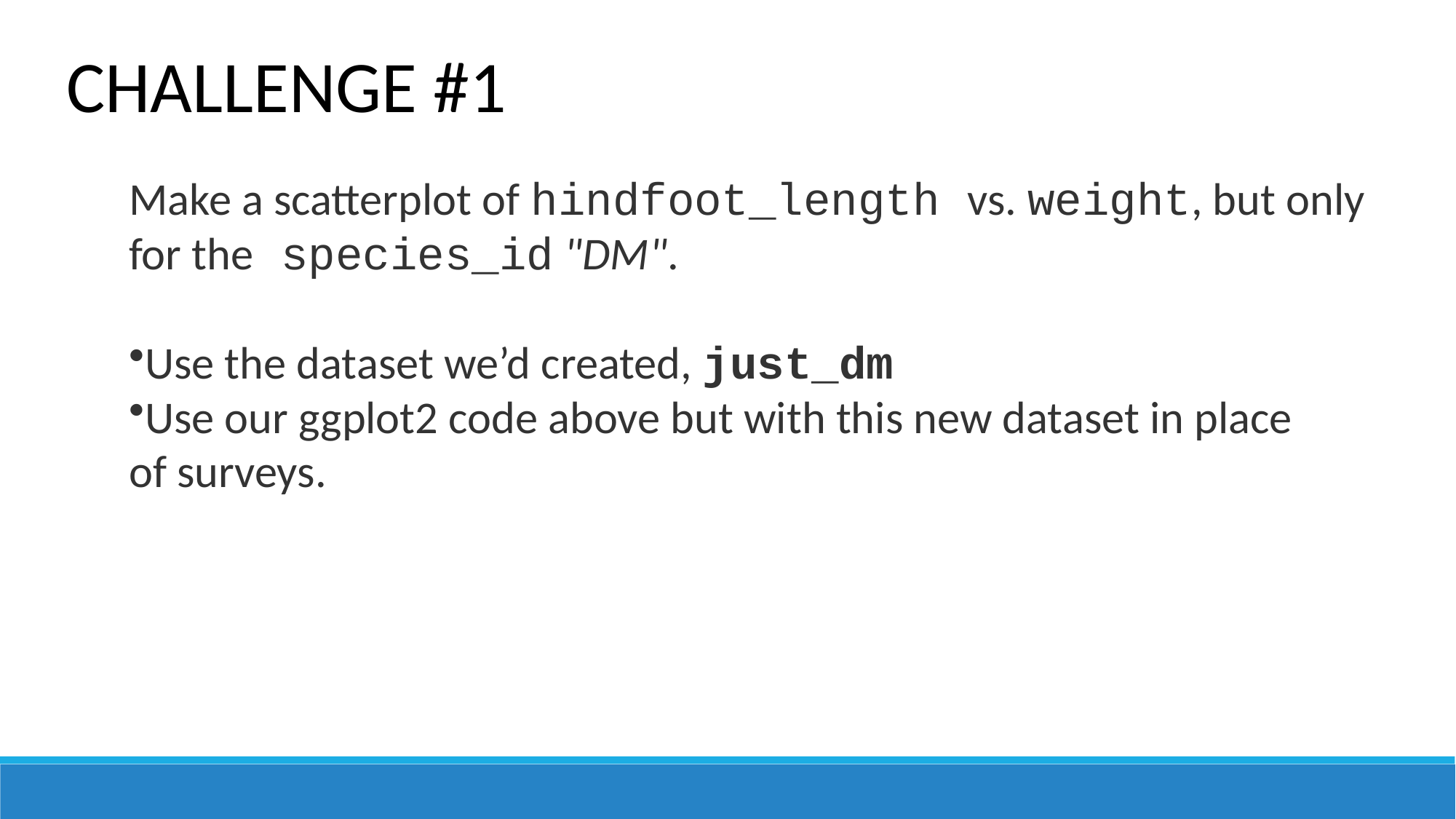

CHALLENGE #1
Make a scatterplot of hindfoot_length vs. weight, but only for the species_id "DM".

Use the dataset we’d created, just_dm
Use our ggplot2 code above but with this new dataset in place of surveys.

2